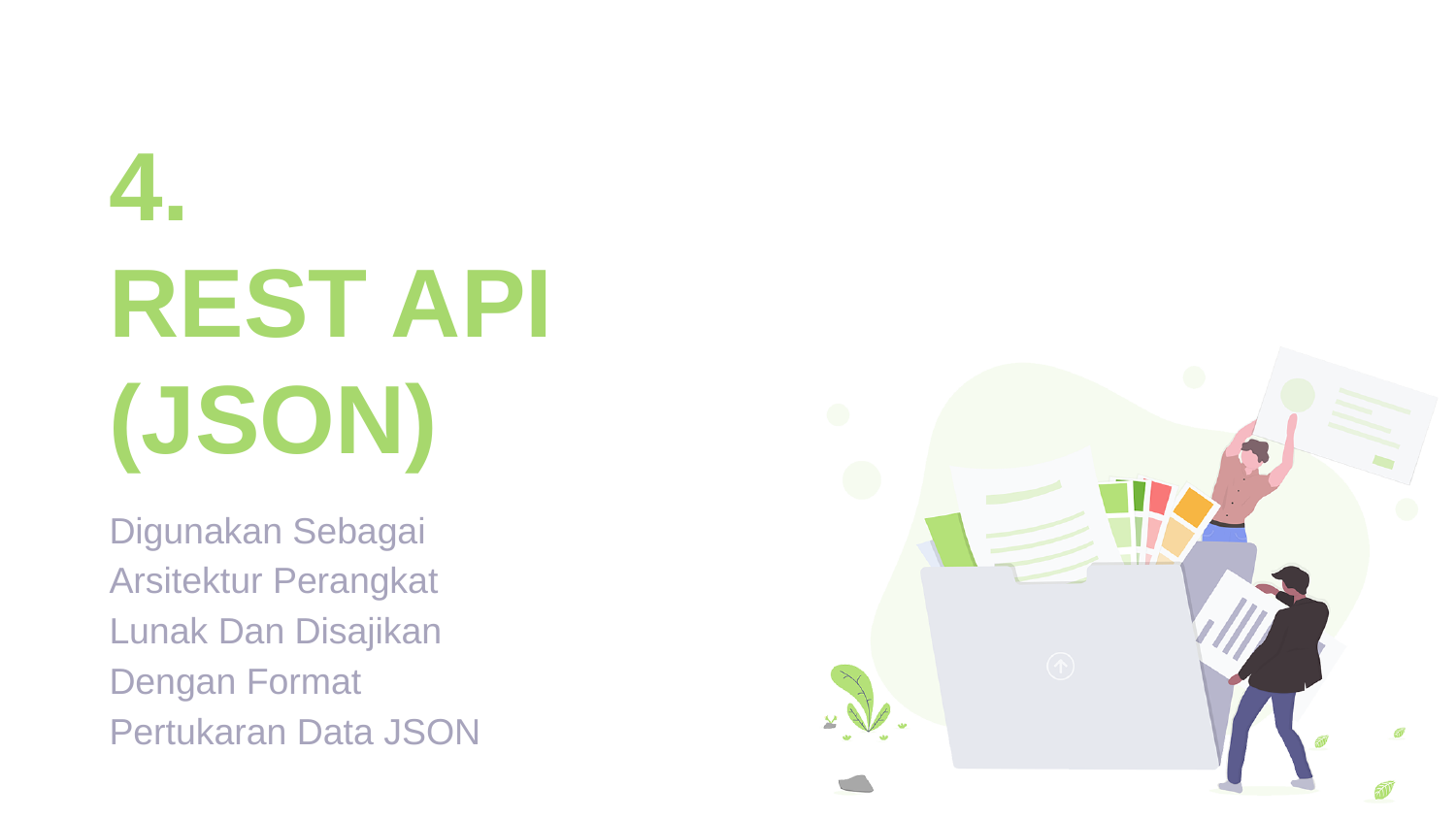

# 4.
REST API (JSON)
Digunakan Sebagai
Arsitektur Perangkat Lunak Dan Disajikan Dengan Format Pertukaran Data JSON